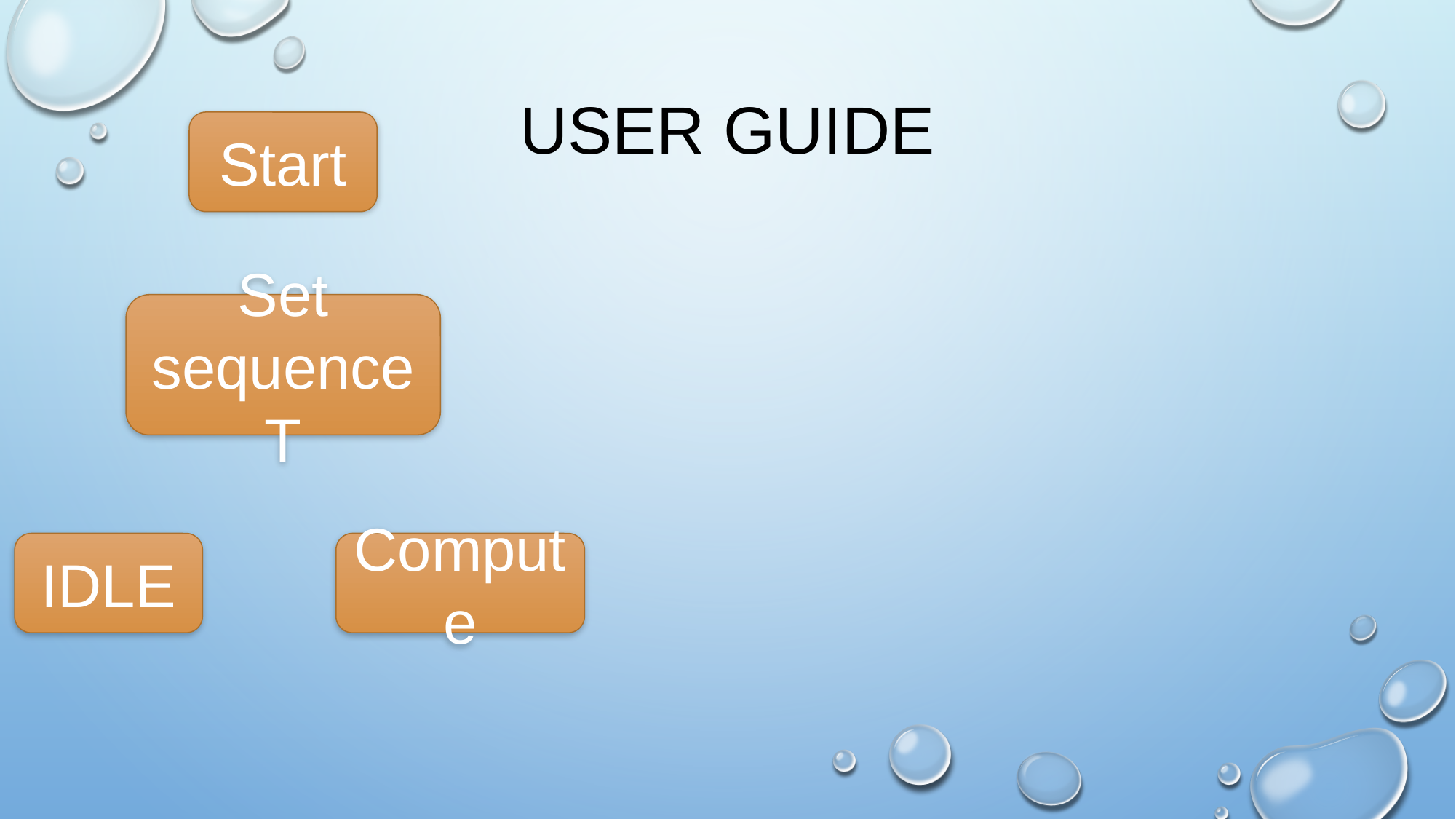

# User Guide
Start

Set sequence T
Compute
IDLE